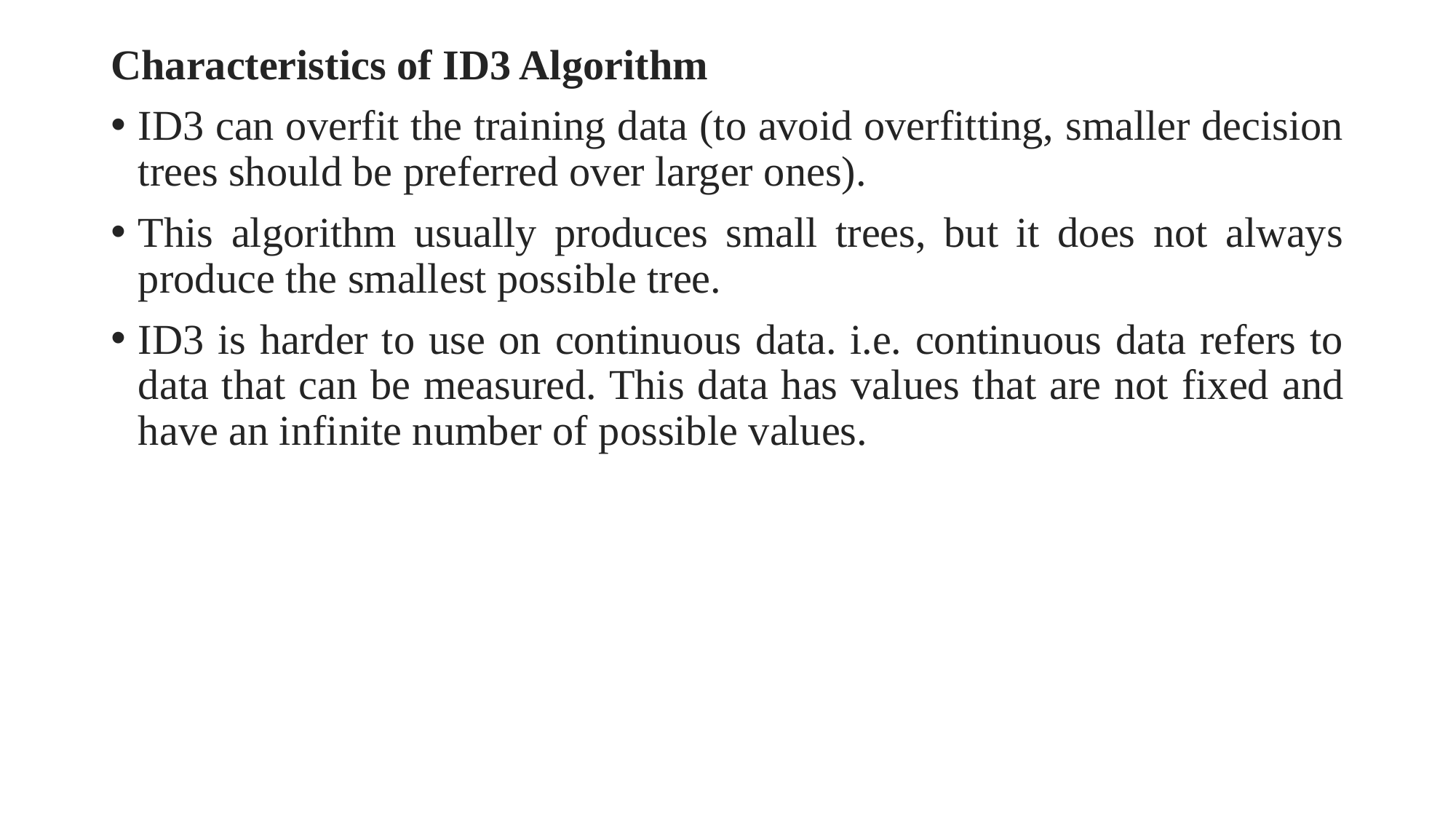

Characteristics of ID3 Algorithm
ID3 can overfit the training data (to avoid overfitting, smaller decision trees should be preferred over larger ones).
This algorithm usually produces small trees, but it does not always produce the smallest possible tree.
ID3 is harder to use on continuous data. i.e. continuous data refers to data that can be measured. This data has values that are not fixed and have an infinite number of possible values.